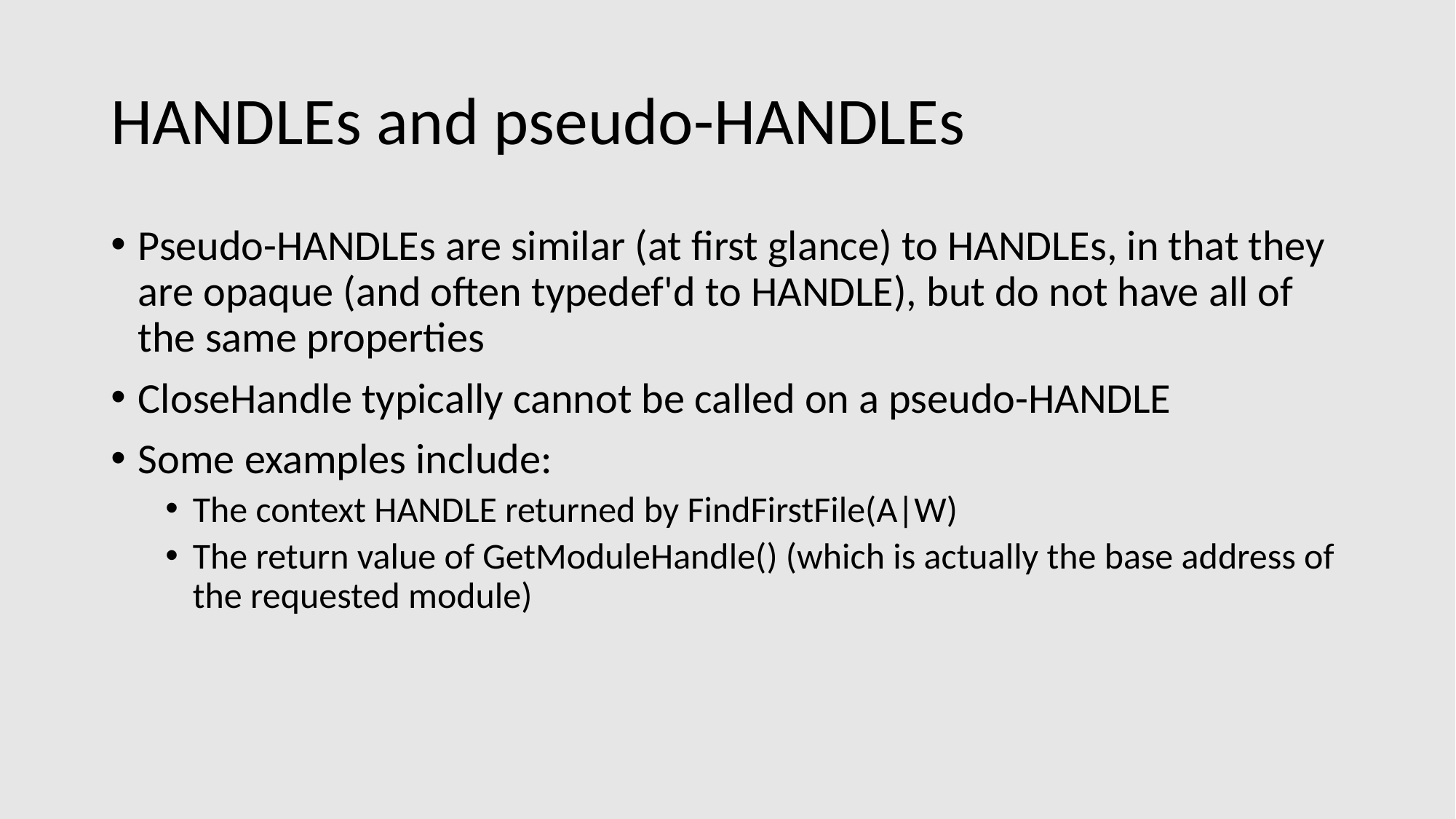

# HANDLEs and pseudo-HANDLEs
Pseudo-HANDLEs are similar (at first glance) to HANDLEs, in that they are opaque (and often typedef'd to HANDLE), but do not have all of the same properties
CloseHandle typically cannot be called on a pseudo-HANDLE
Some examples include:
The context HANDLE returned by FindFirstFile(A|W)
The return value of GetModuleHandle() (which is actually the base address of the requested module)